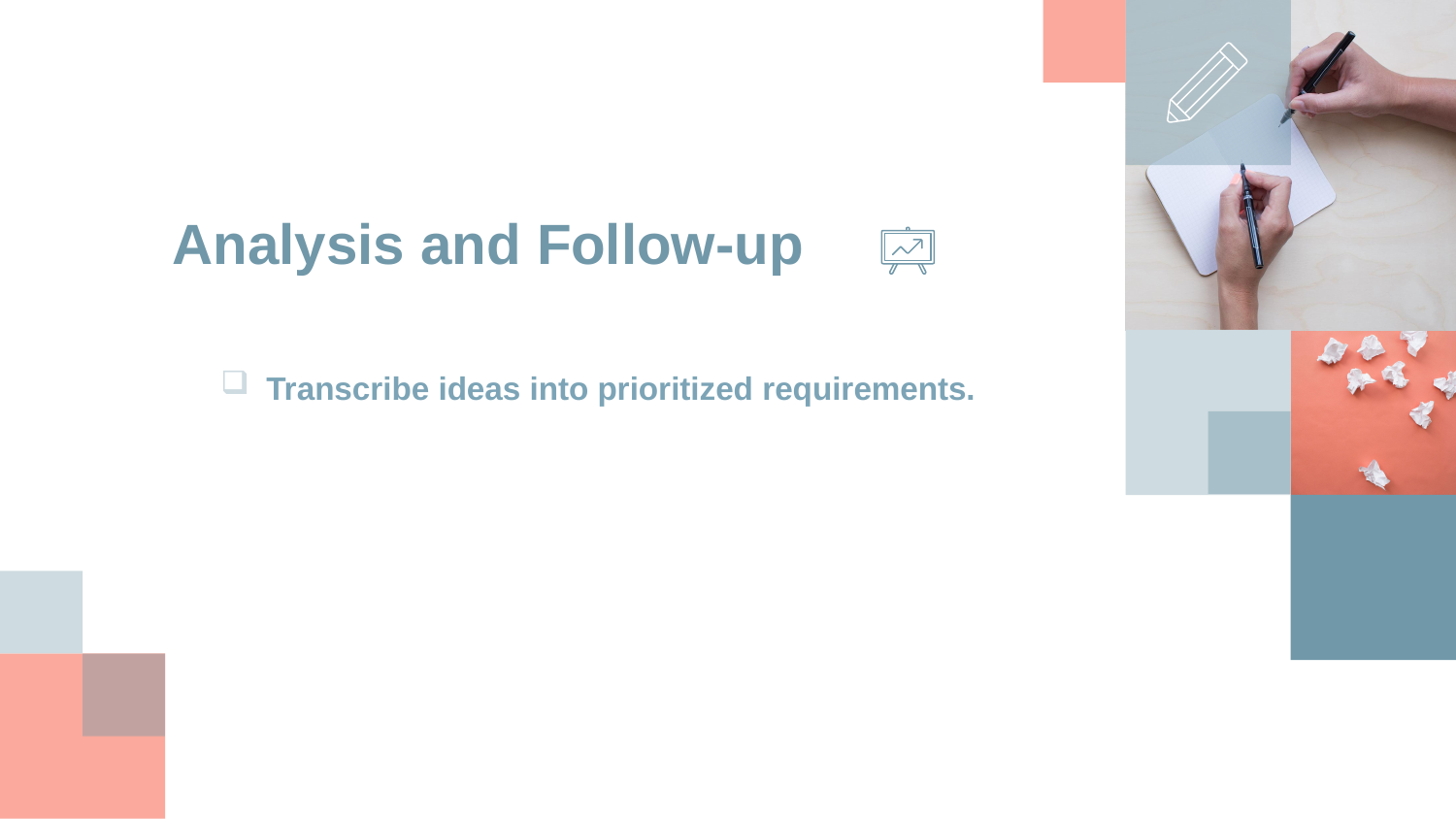

# Analysis and Follow-up

Transcribe ideas into prioritized requirements.